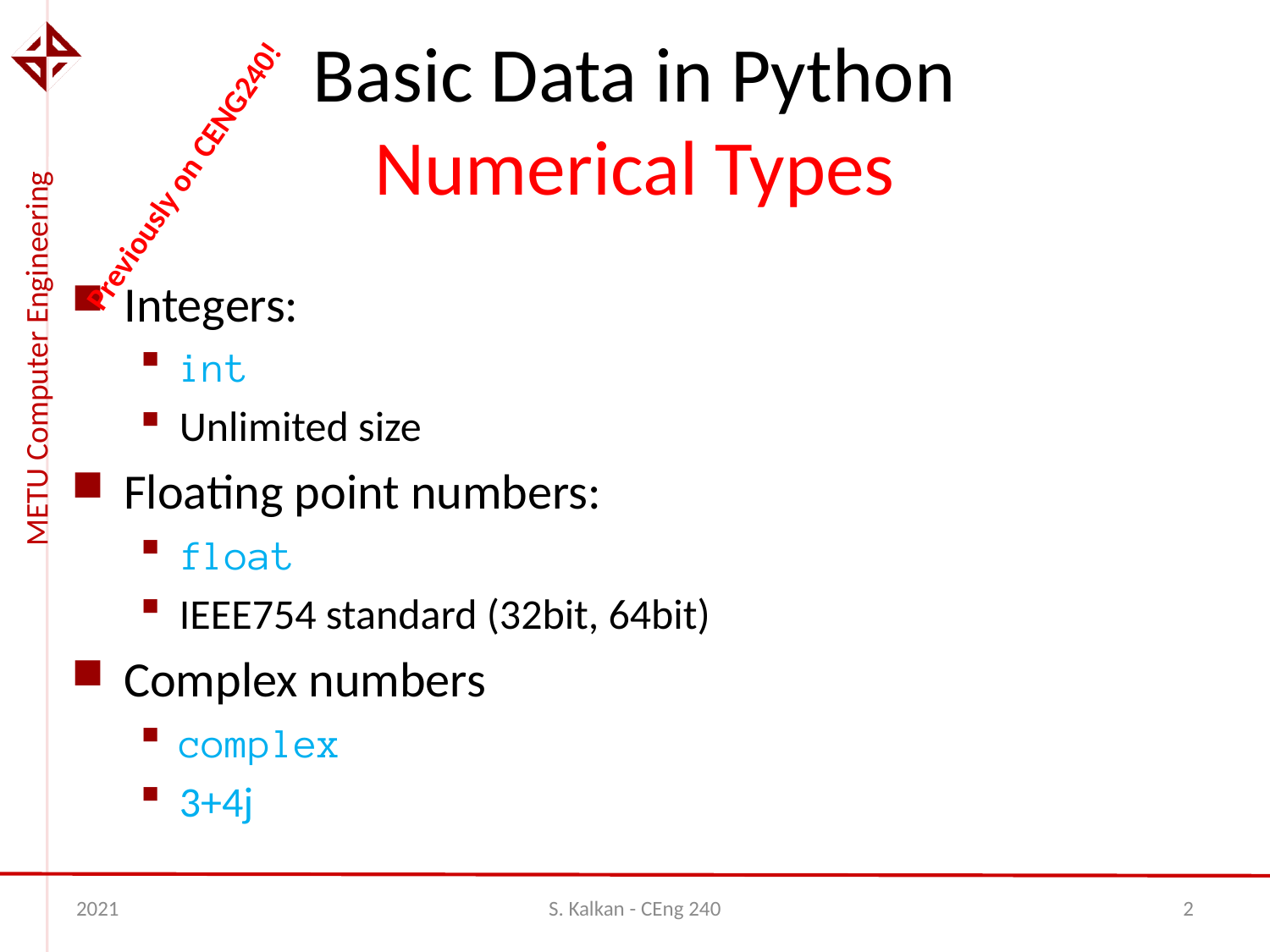

# Basic Data in Python Numerical Types
Previously on CENG240!
Integers:
int
Unlimited size
Floating point numbers:
float
IEEE754 standard (32bit, 64bit)
Complex numbers
complex
3+4j
2021
S. Kalkan - CEng 240
2